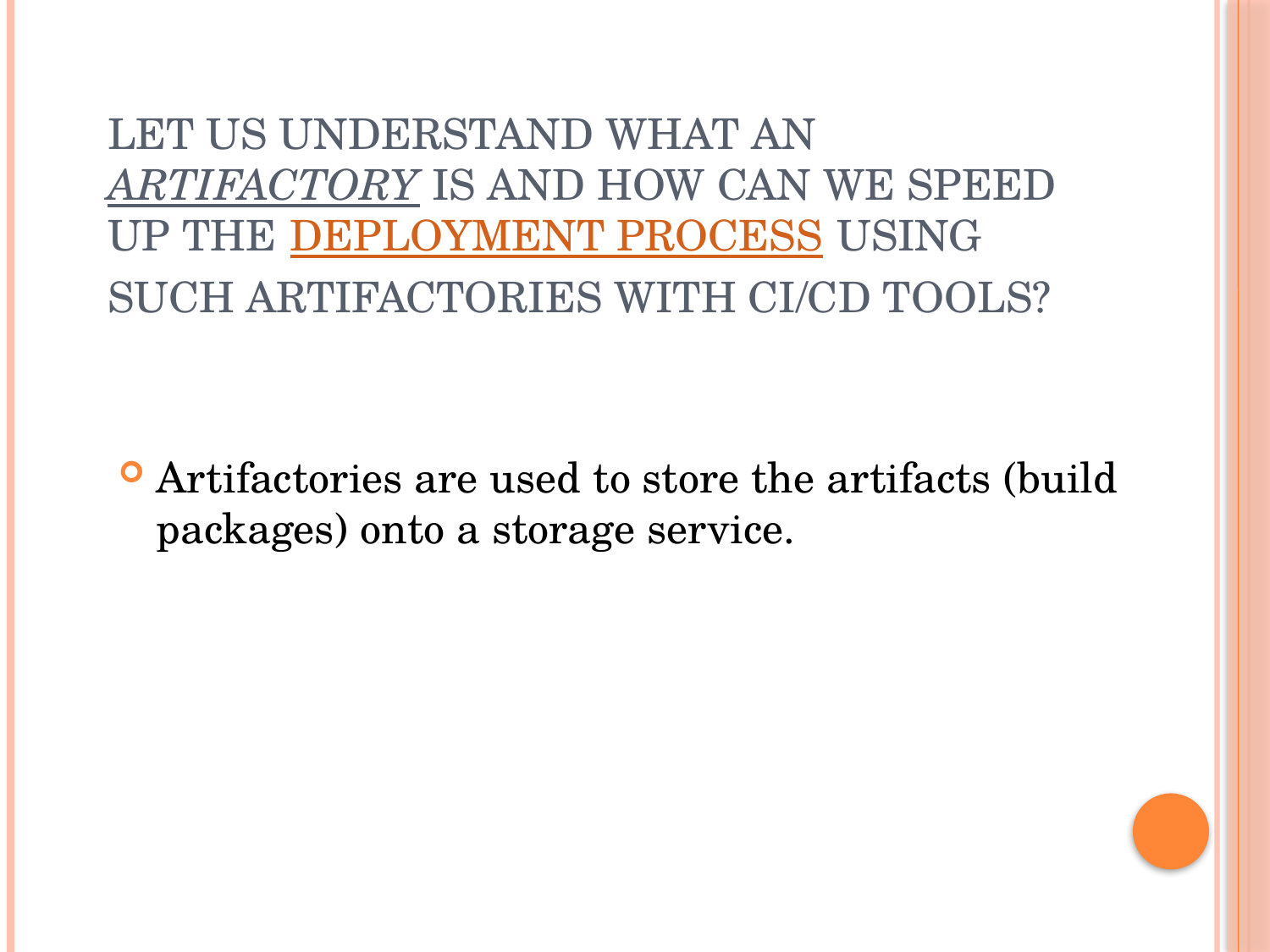

# let us understand what an artifactory is and how can we speed up the deployment process using such artifactories with CI/CD tools?
Artifactories are used to store the artifacts (build packages) onto a storage service.